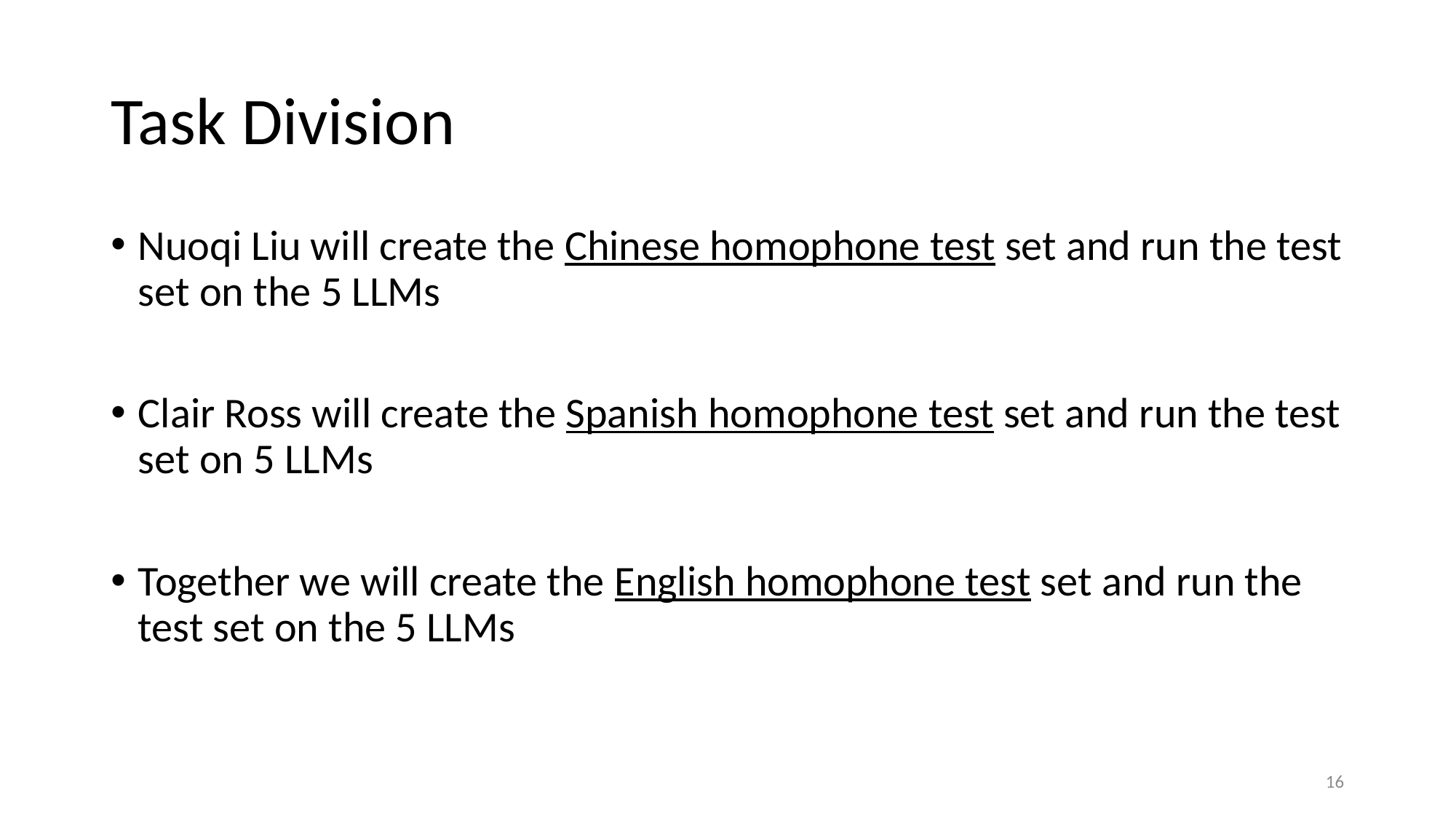

# Task Division
Nuoqi Liu will create the Chinese homophone test set and run the test set on the 5 LLMs

Clair Ross will create the Spanish homophone test set and run the test set on 5 LLMs

Together we will create the English homophone test set and run the test set on the 5 LLMs

16